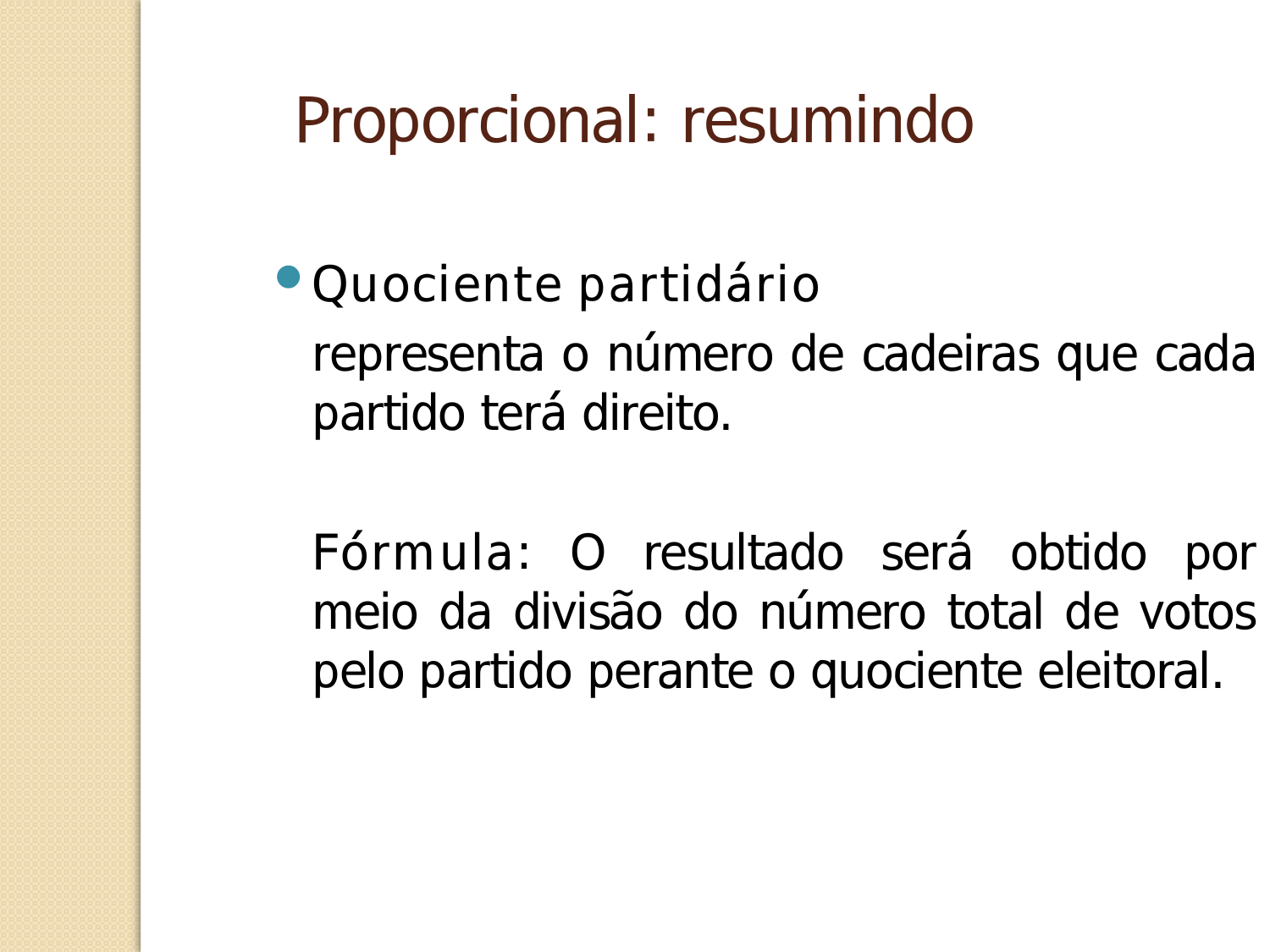

Proporcional: resumindo
Quociente partidário
	representa o número de cadeiras que cada partido terá direito.

	Fórmula: O resultado será obtido por meio da divisão do número total de votos pelo partido perante o quociente eleitoral.